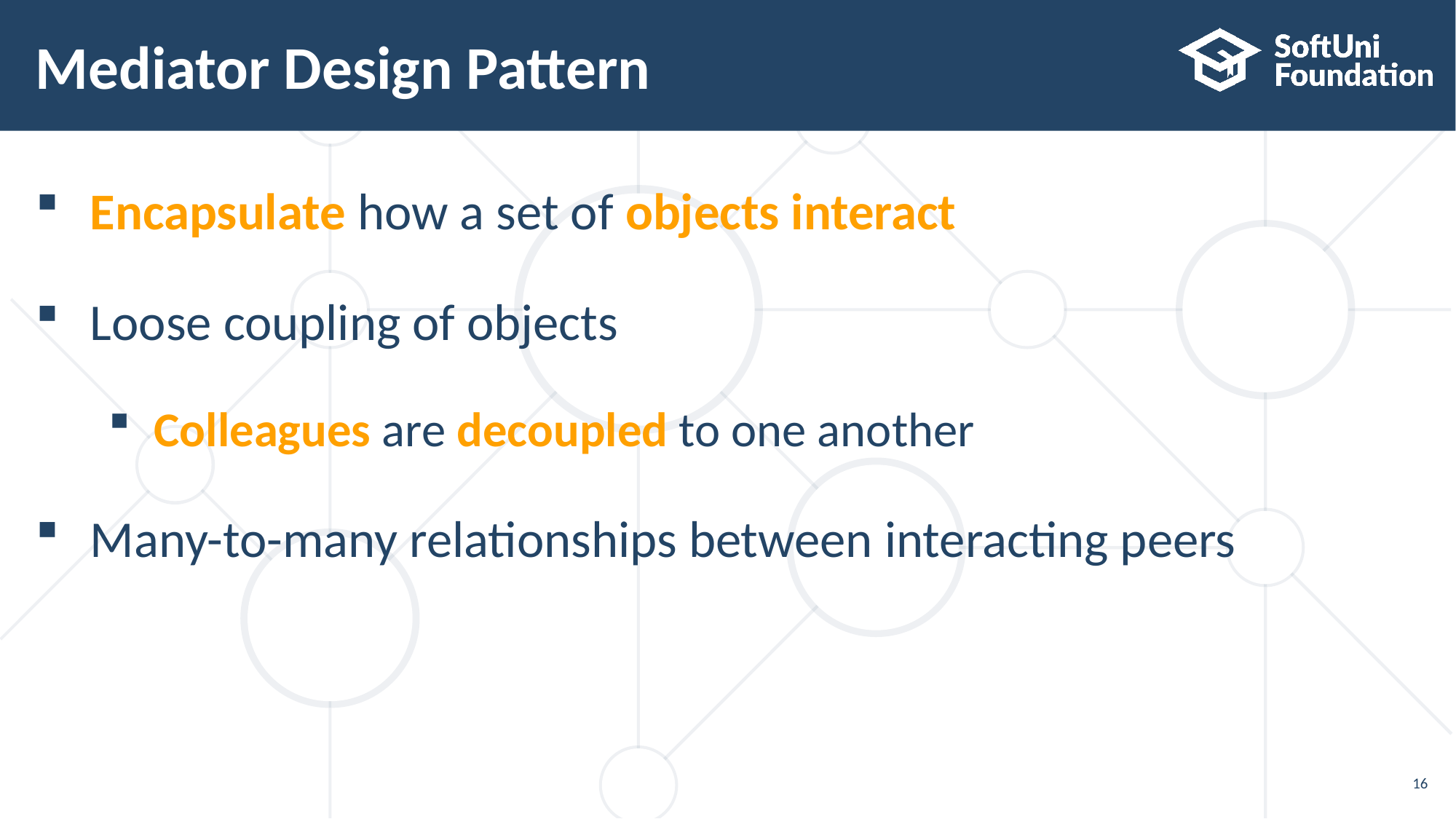

# Mediator Design Pattern
Encapsulate how a set of objects interact
Loose coupling of objects
Colleagues are decoupled to one another
Many-to-many relationships between interacting peers

16